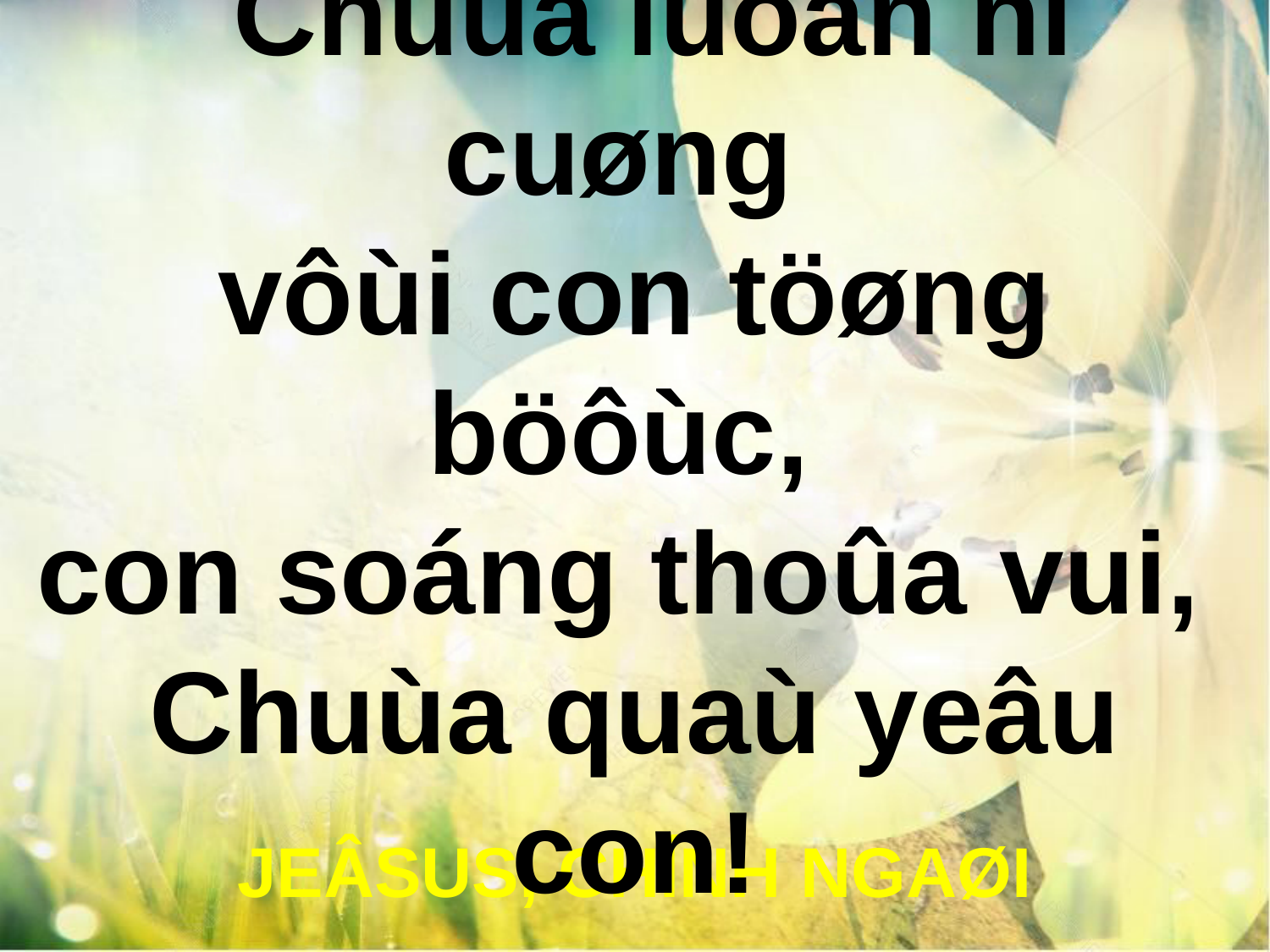

Chuùa luoân ñi cuøng
vôùi con töøng böôùc,
con soáng thoûa vui,
Chuùa quaù yeâu con!
JEÂSUS, CHÍNH NGAØI